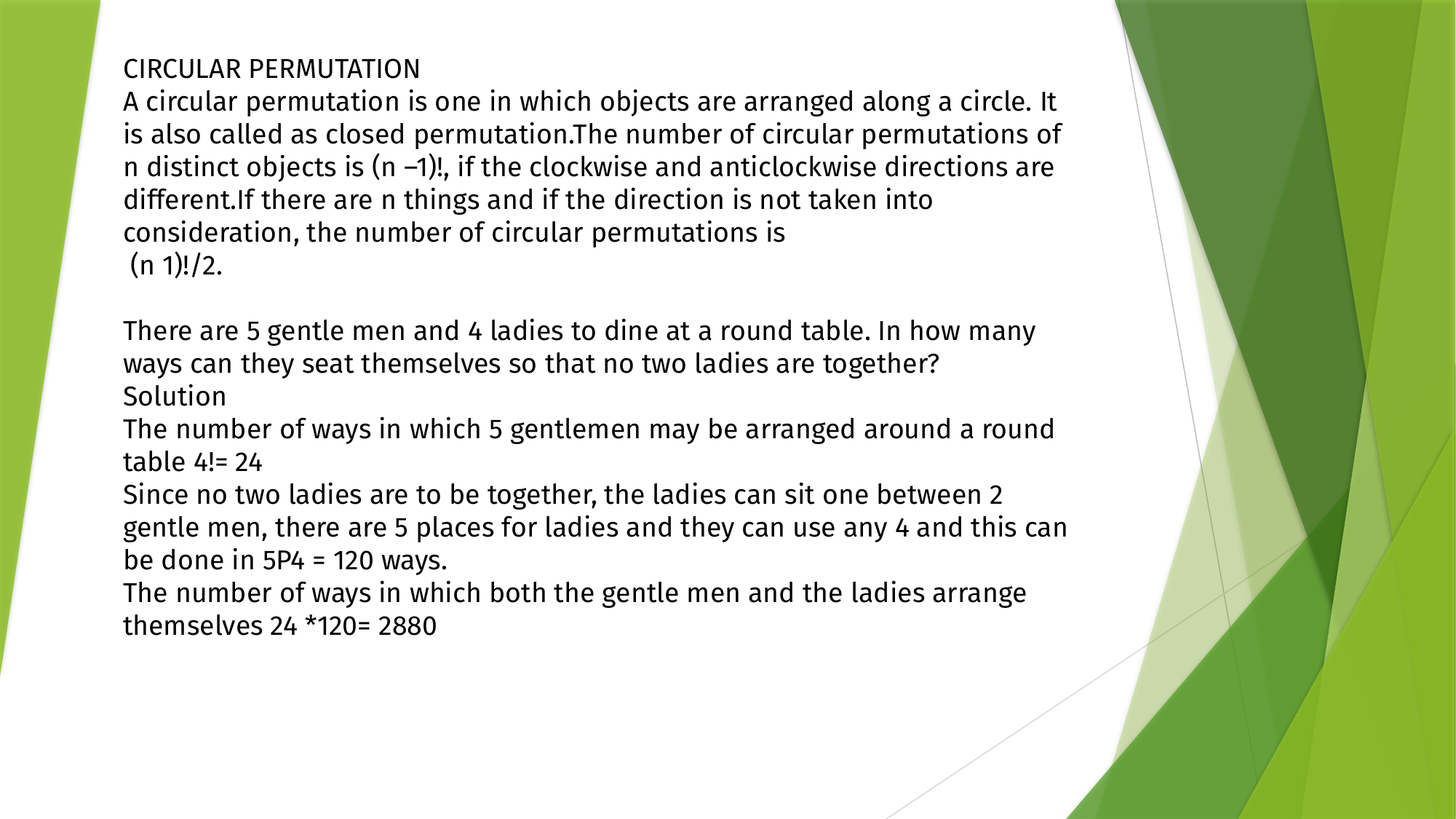

CIRCULAR PERMUTATION
A circular permutation is one in which objects are arranged along a circle. It is also called as closed permutation.The number of circular permutations of n distinct objects is (n –1)!, if the clockwise and anticlockwise directions are different.If there are n things and if the direction is not taken into consideration, the number of circular permutations is
 (n 1)!/2.

There are 5 gentle men and 4 ladies to dine at a round table. In how many ways can they seat themselves so that no two ladies are together?
Solution
The number of ways in which 5 gentlemen may be arranged around a round table 4!= 24
Since no two ladies are to be together, the ladies can sit one between 2 gentle men, there are 5 places for ladies and they can use any 4 and this can be done in 5P4 = 120 ways.
The number of ways in which both the gentle men and the ladies arrange themselves 24 *120= 2880